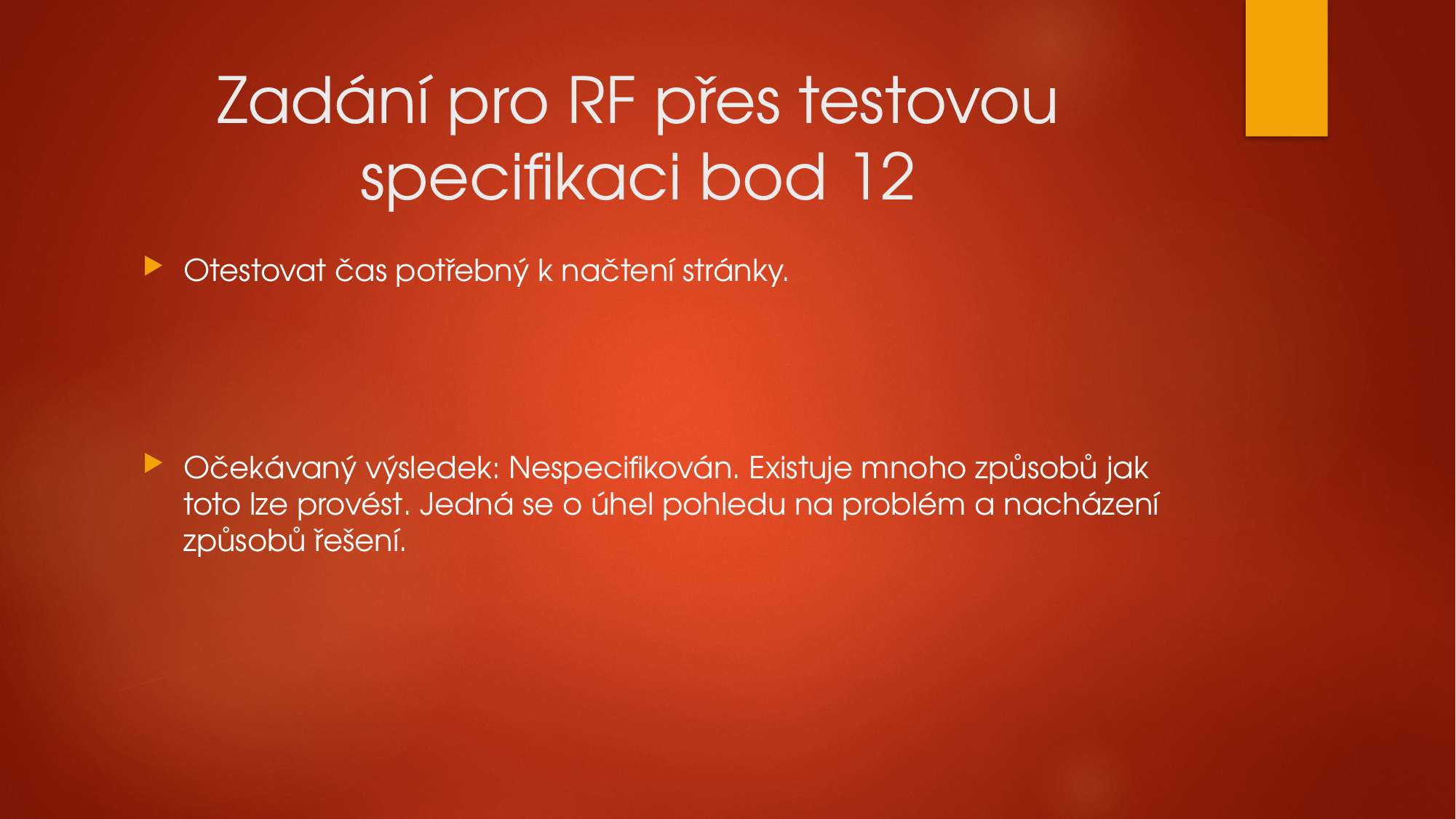

# Zadání pro RF přes testovou specifikaci bod 12
Otestovat čas potřebný k načtení stránky.
Očekávaný výsledek: Nespecifikován. Existuje mnoho způsobů jak toto lze provést. Jedná se o úhel pohledu na problém a nacházení způsobů řešení.